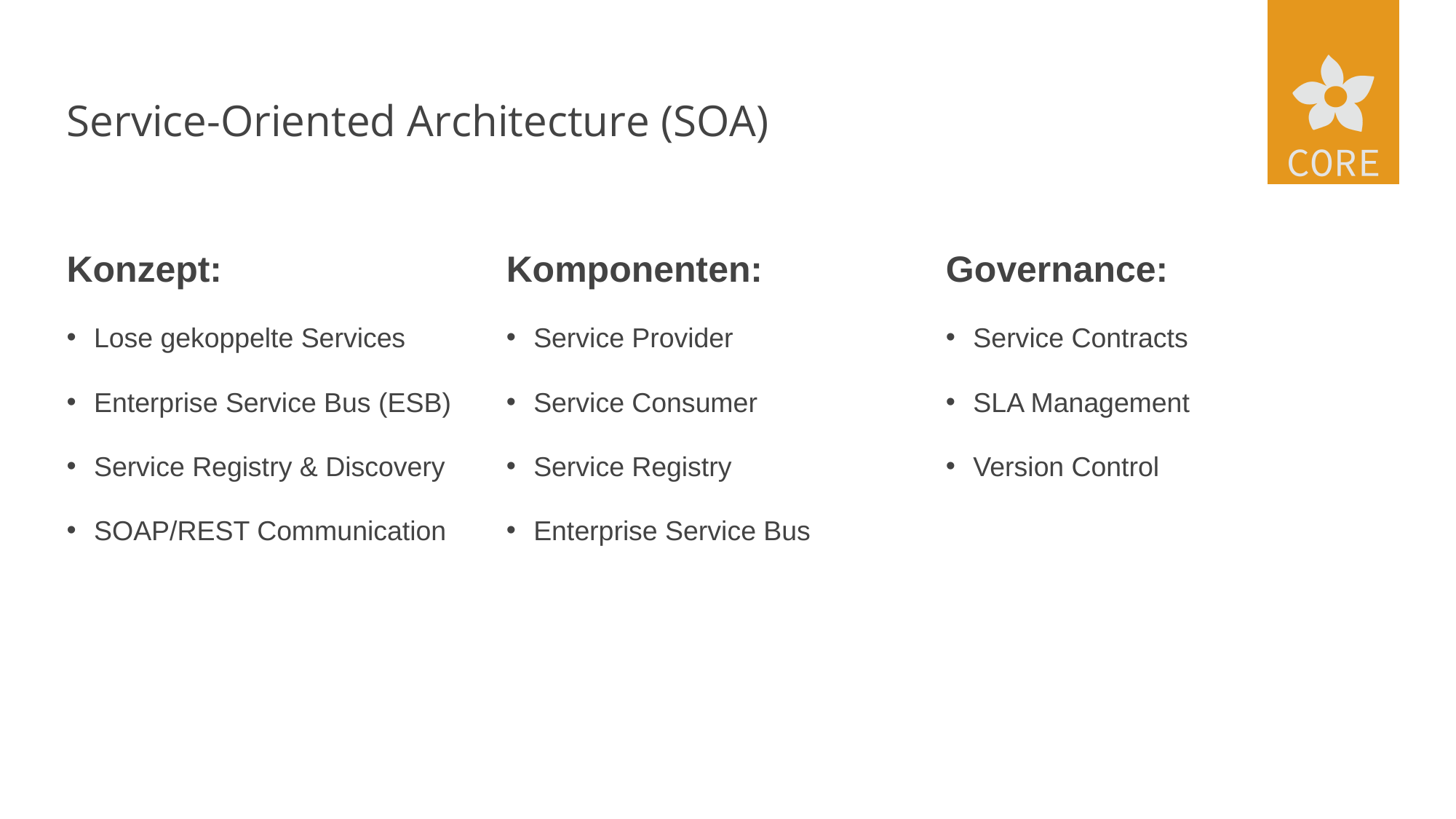

# Service-Oriented Architecture (SOA)
Konzept:
Lose gekoppelte Services
Enterprise Service Bus (ESB)
Service Registry & Discovery
SOAP/REST Communication

Komponenten:
Service Provider
Service Consumer
Service Registry
Enterprise Service Bus

Governance:
Service Contracts
SLA Management
Version Control